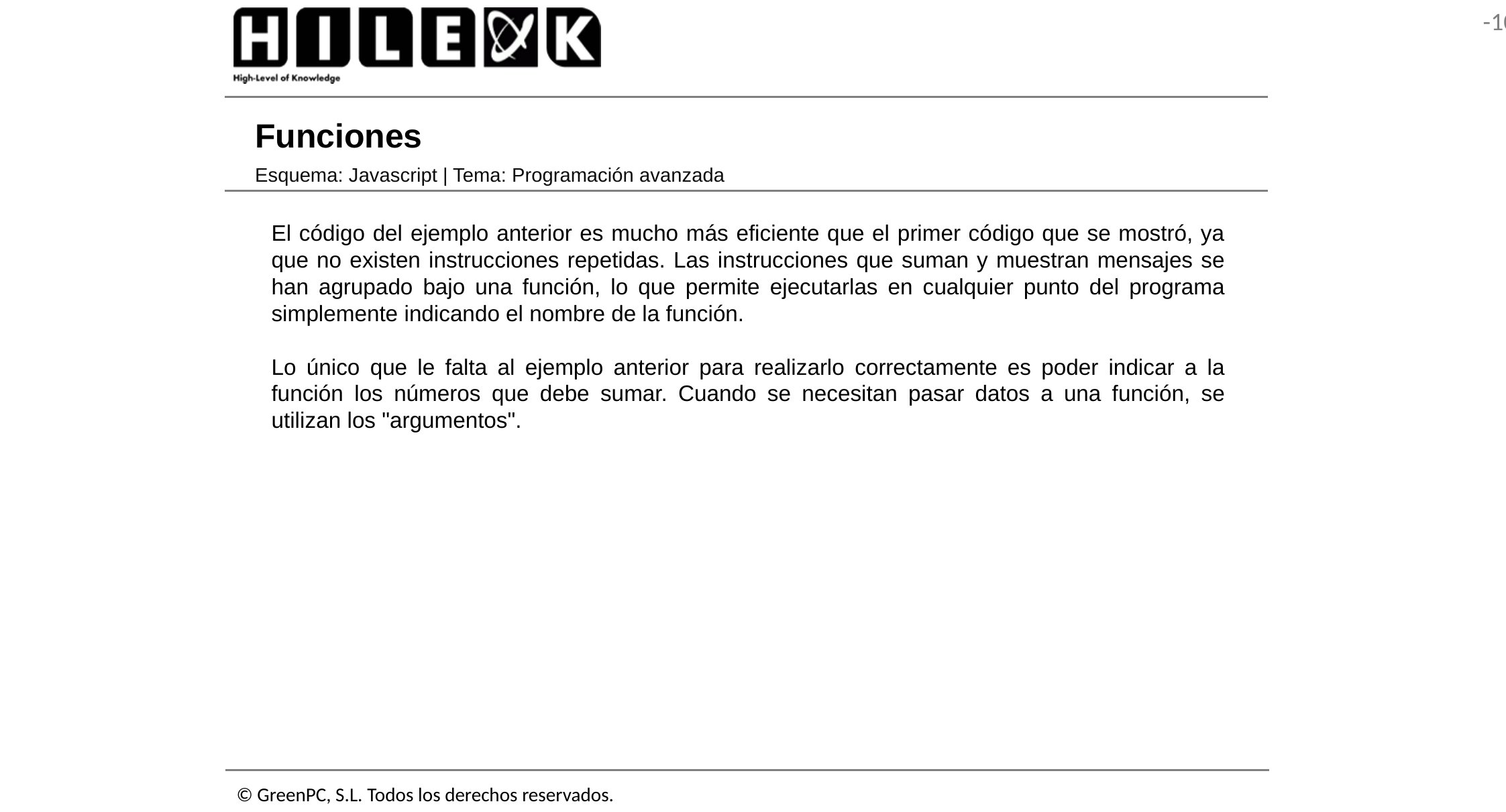

# Funciones
Esquema: Javascript | Tema: Programación avanzada
El código del ejemplo anterior es mucho más eficiente que el primer código que se mostró, ya que no existen instrucciones repetidas. Las instrucciones que suman y muestran mensajes se han agrupado bajo una función, lo que permite ejecutarlas en cualquier punto del programa simplemente indicando el nombre de la función.

Lo único que le falta al ejemplo anterior para realizarlo correctamente es poder indicar a la función los números que debe sumar. Cuando se necesitan pasar datos a una función, se utilizan los "argumentos".